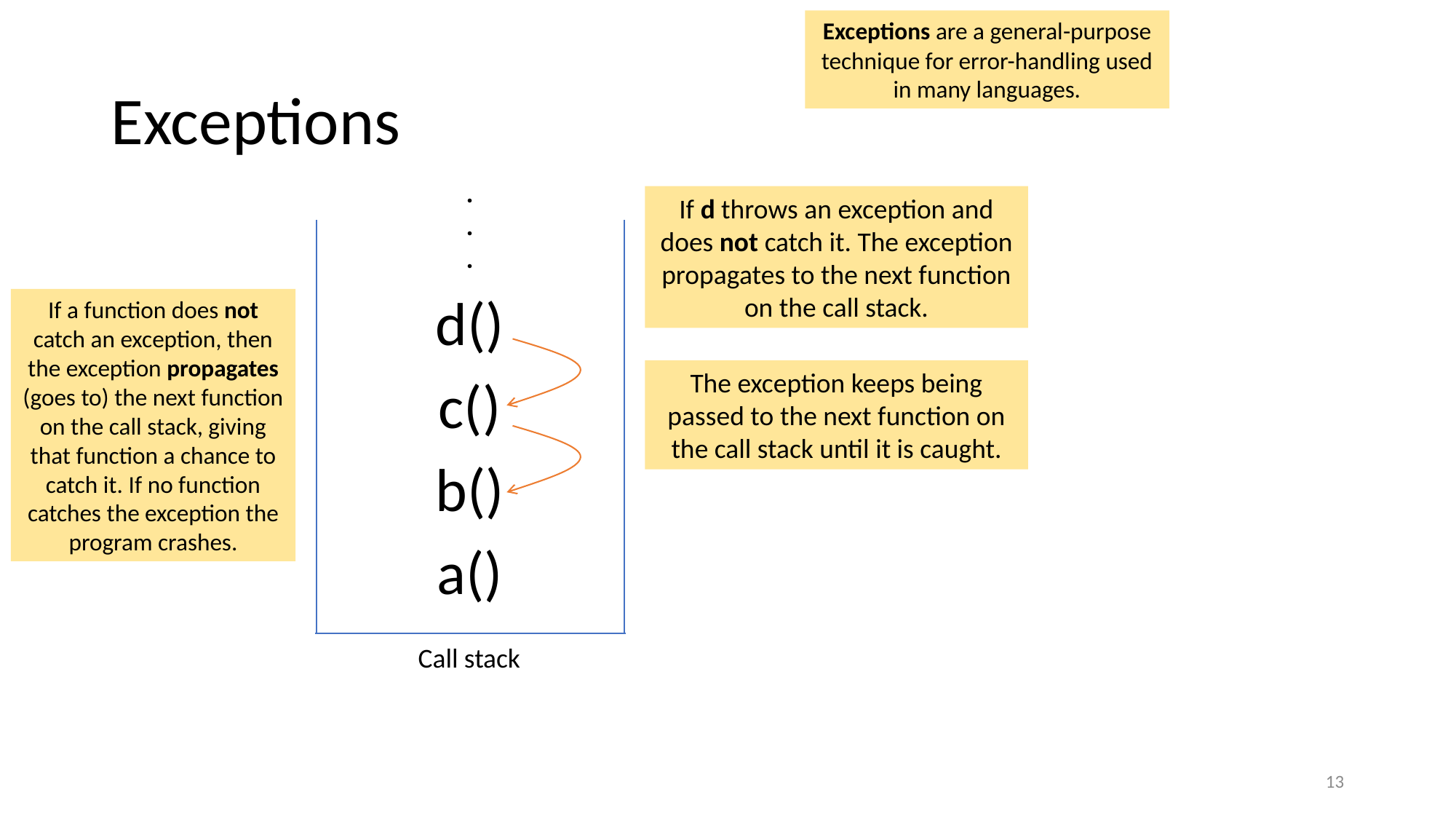

Exceptions are a general-purpose technique for error-handling used in many languages.
# Exceptions
.
.
.
If d throws an exception and does not catch it. The exception propagates to the next function on the call stack.
Call stack
d()
If a function does not catch an exception, then the exception propagates (goes to) the next function on the call stack, giving that function a chance to catch it. If no function catches the exception the program crashes.

The exception keeps being passed to the next function on the call stack until it is caught.
c()

b()
a()
13